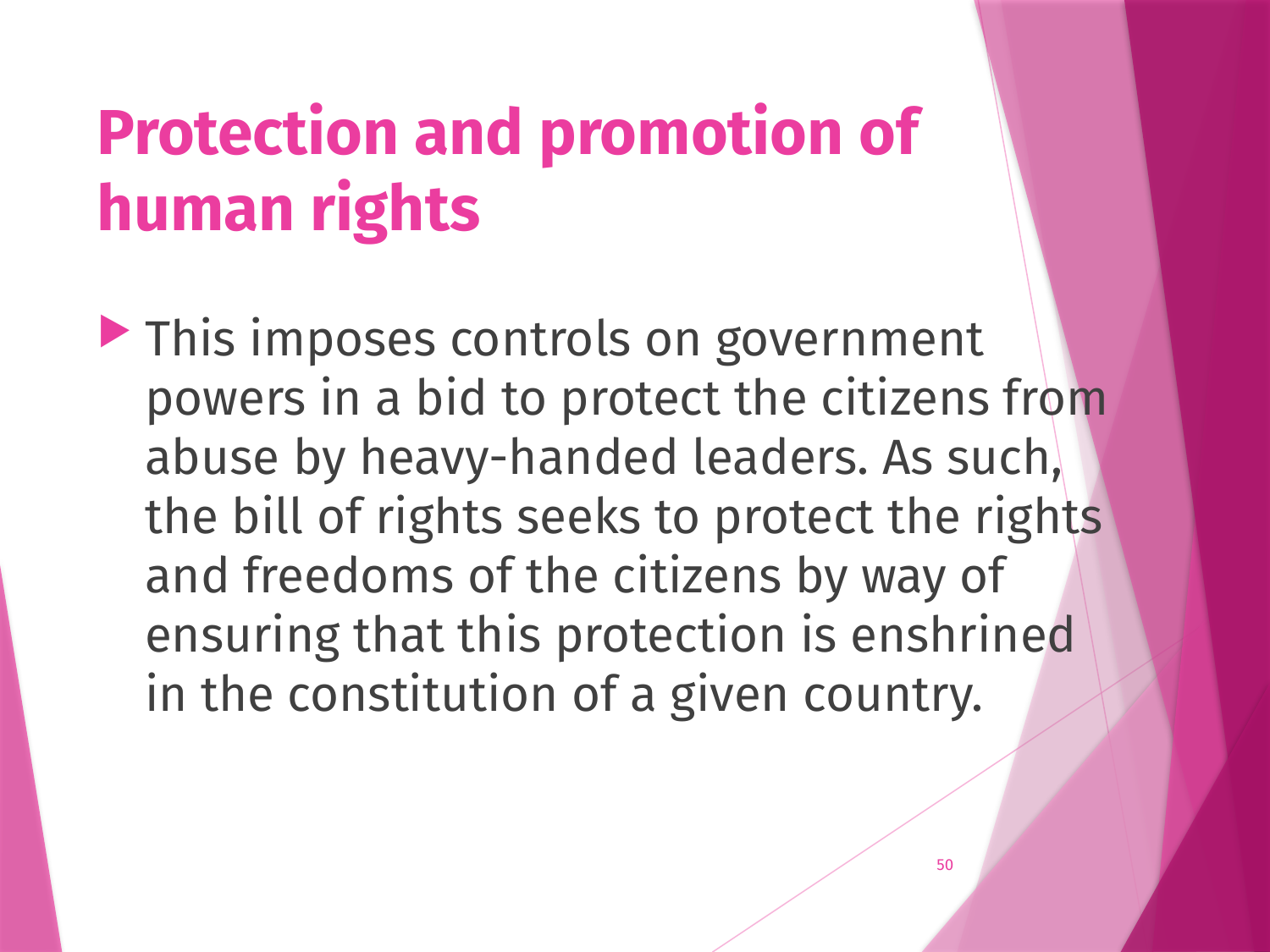

# Protection and promotion of human rights
This imposes controls on government powers in a bid to protect the citizens from abuse by heavy-handed leaders. As such, the bill of rights seeks to protect the rights and freedoms of the citizens by way of ensuring that this protection is enshrined in the constitution of a given country.
50